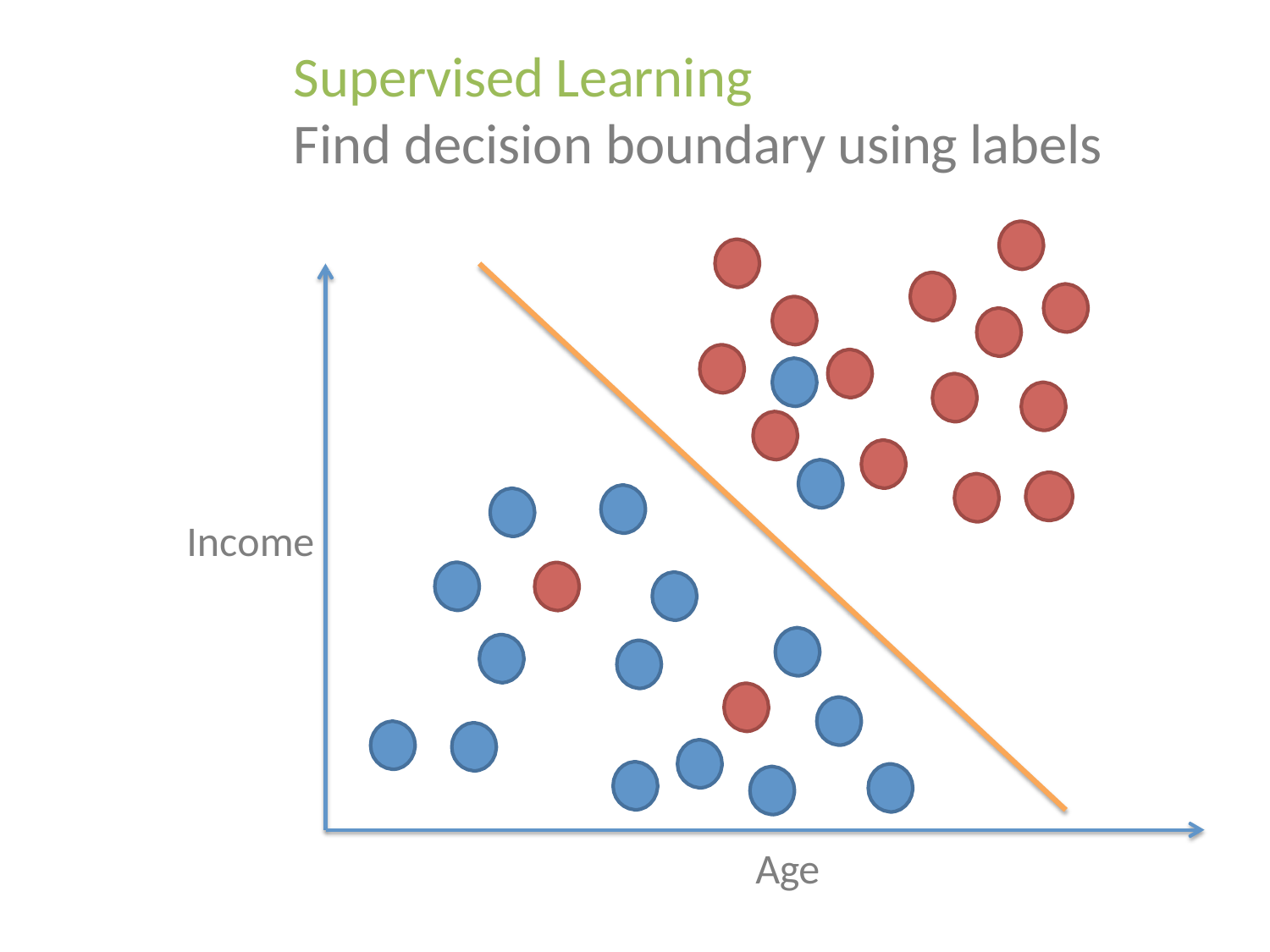

Supervised Learning
Find decision boundary using labels

Income

Age